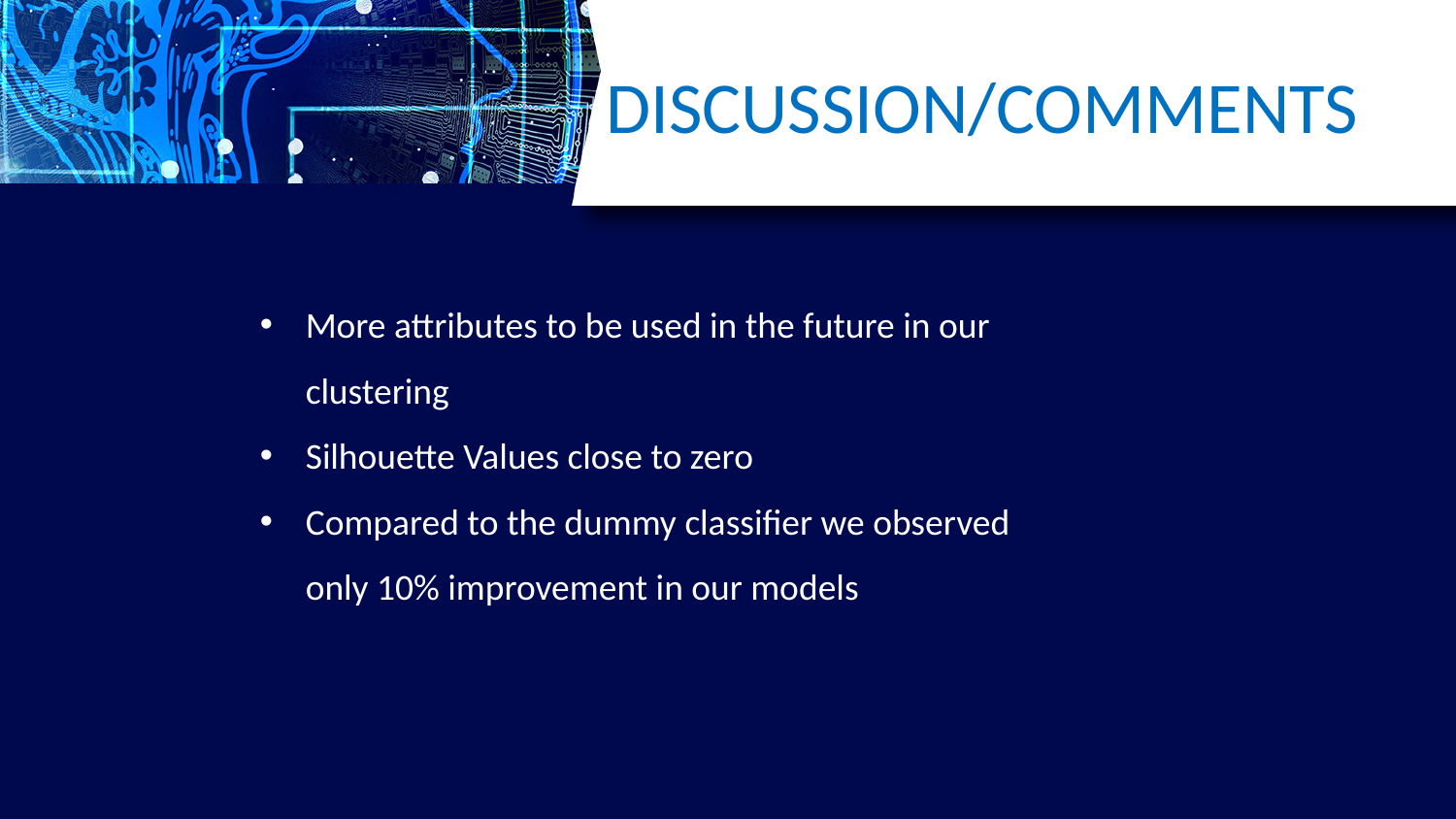

# DISCUSSION/COMMENTS
More attributes to be used in the future in our clustering
Silhouette Values close to zero
Compared to the dummy classifier we observed only 10% improvement in our models